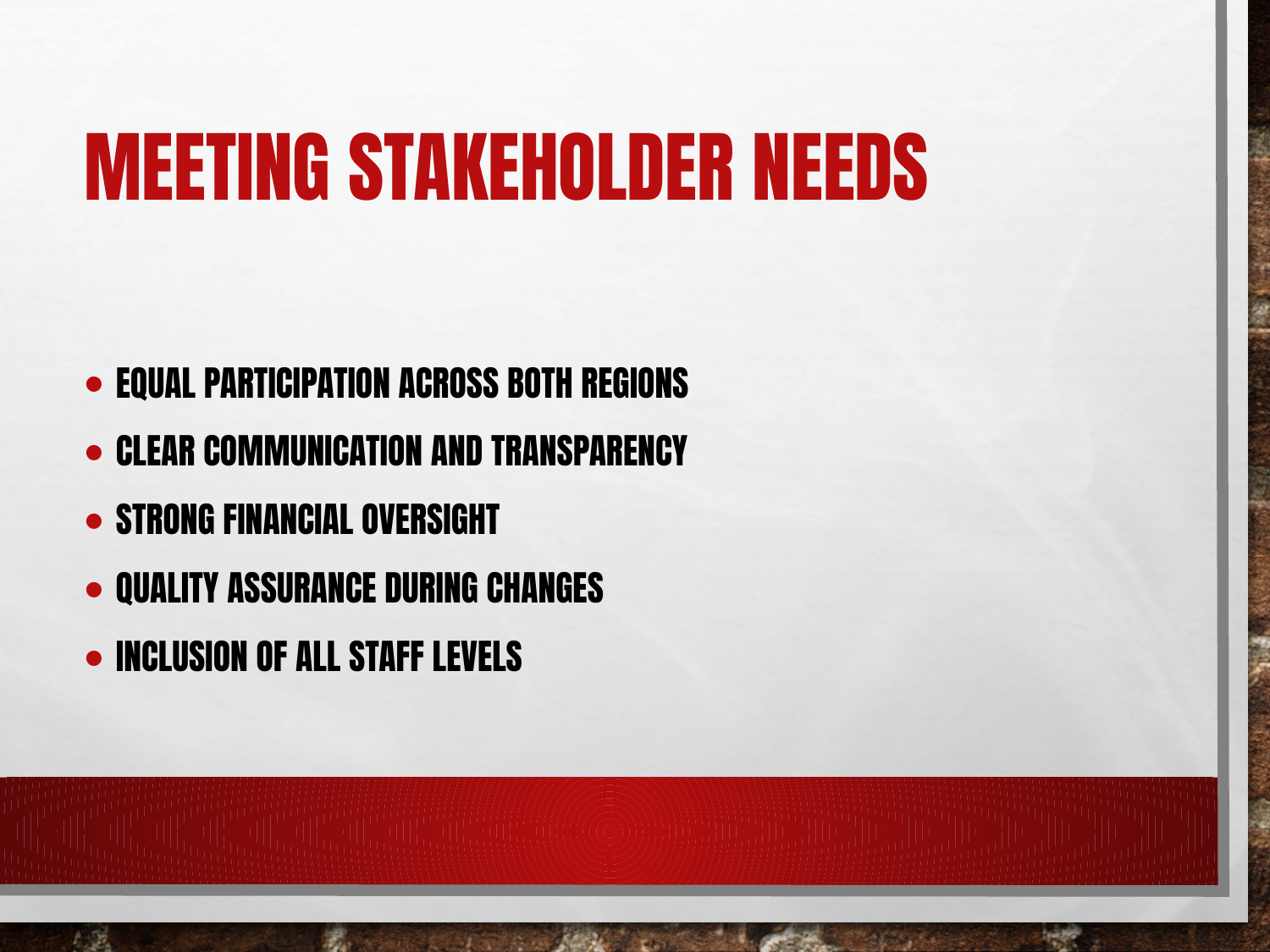

# Meeting Stakeholder Needs
Equal participation across both regions
Clear communication and transparency
Strong financial oversight
Quality assurance during changes
Inclusion of all staff levels